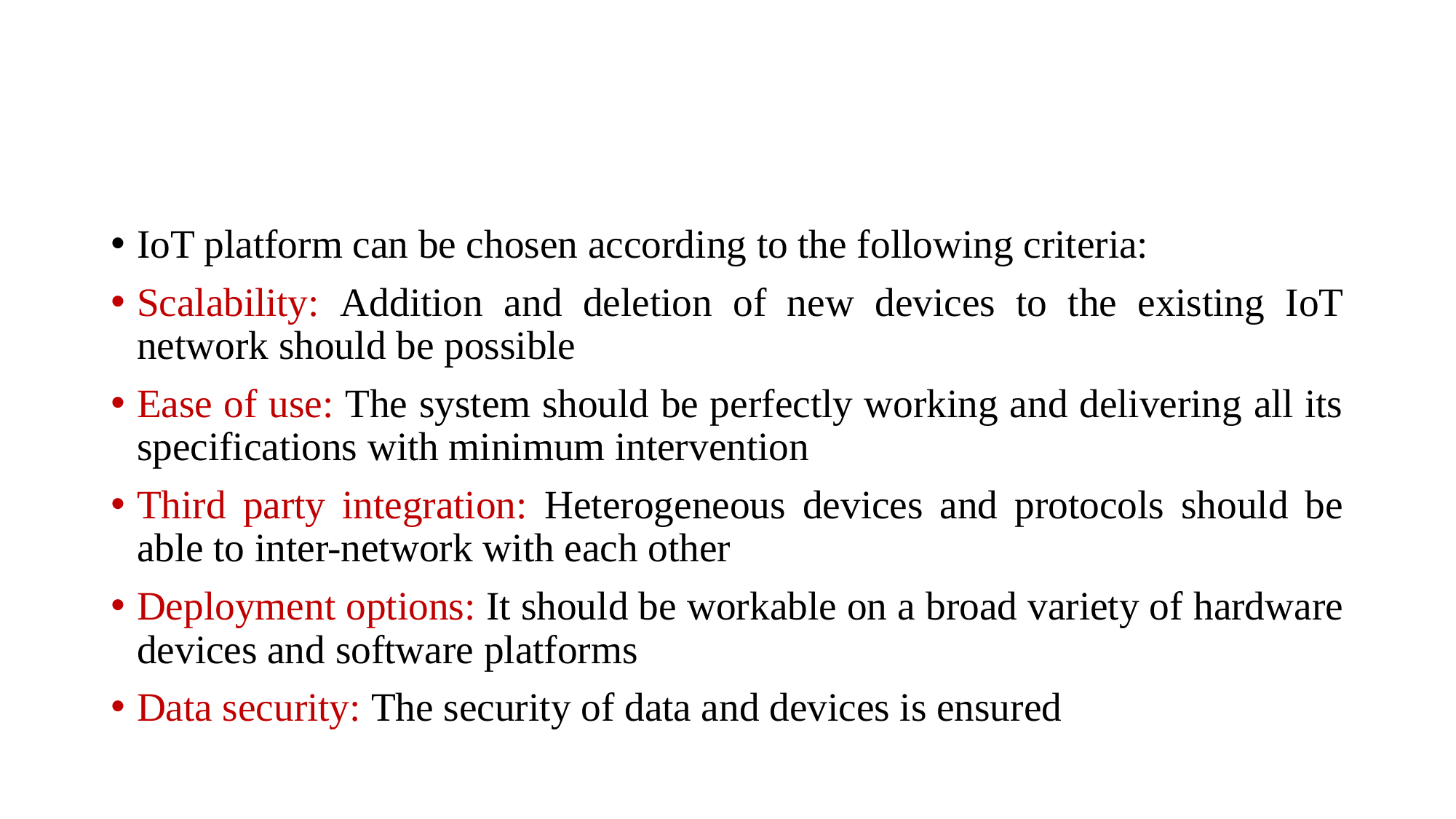

#
IoT platform can be chosen according to the following criteria:
Scalability: Addition and deletion of new devices to the existing IoT network should be possible
Ease of use: The system should be perfectly working and delivering all its specifications with minimum intervention
Third party integration: Heterogeneous devices and protocols should be able to inter-network with each other
Deployment options: It should be workable on a broad variety of hardware devices and software platforms
Data security: The security of data and devices is ensured